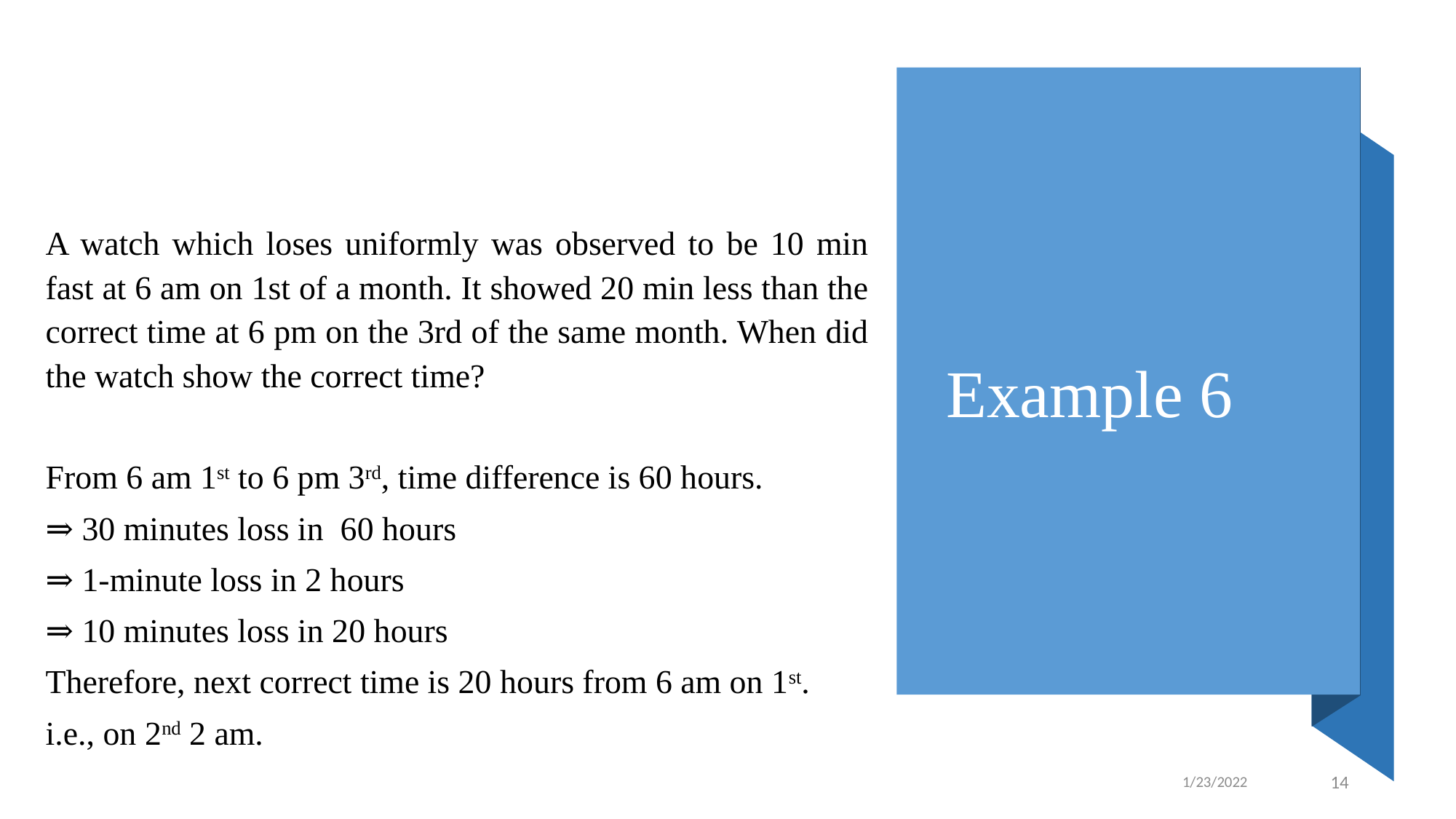

A watch which loses uniformly was observed to be 10 min fast at 6 am on 1st of a month. It showed 20 min less than the correct time at 6 pm on the 3rd of the same month. When did the watch show the correct time?

From 6 am 1st to 6 pm 3rd, time difference is 60 hours.
⇒ 30 minutes loss in  60 hours
⇒ 1-minute loss in 2 hours
⇒ 10 minutes loss in 20 hours
Therefore, next correct time is 20 hours from 6 am on 1st.
i.e., on 2nd 2 am.

# Example 6
1/23/2022
14